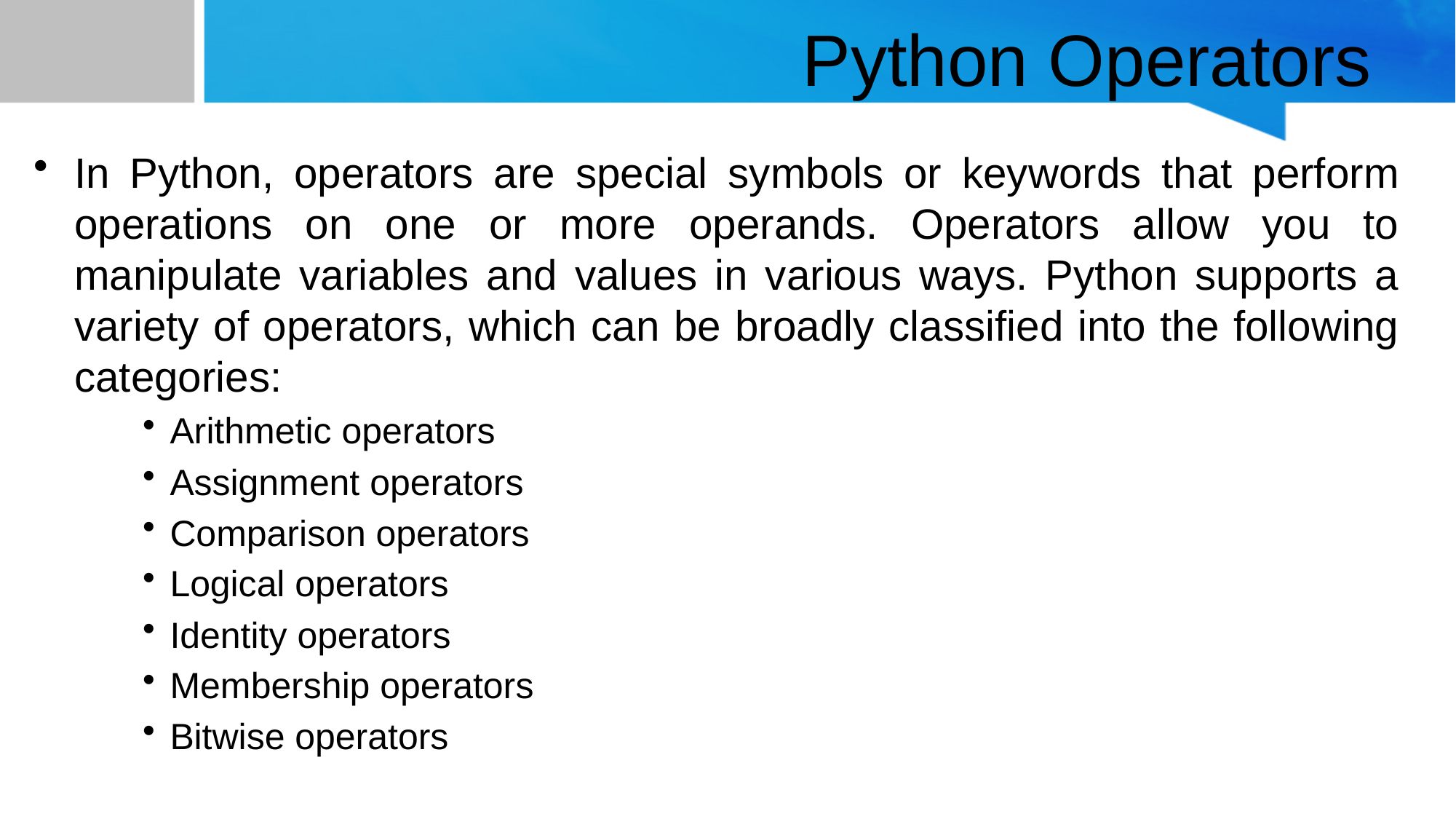

# Python Operators
In Python, operators are special symbols or keywords that perform operations on one or more operands. Operators allow you to manipulate variables and values in various ways. Python supports a variety of operators, which can be broadly classified into the following categories:
Arithmetic operators
Assignment operators
Comparison operators
Logical operators
Identity operators
Membership operators
Bitwise operators